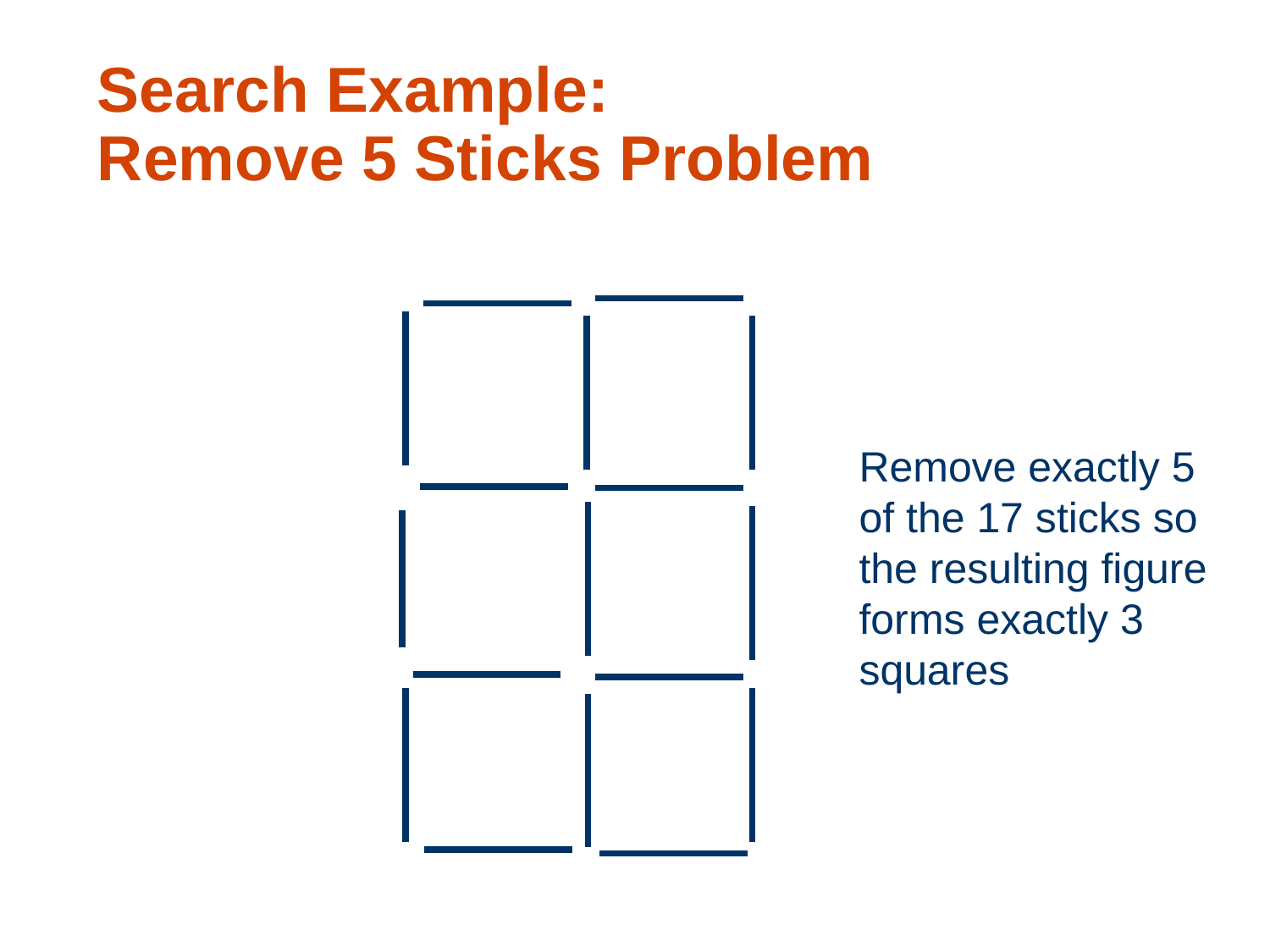

# Search Example: Remove 5 Sticks Problem
Remove exactly 5 of the 17 sticks so the resulting figure forms exactly 3 squares